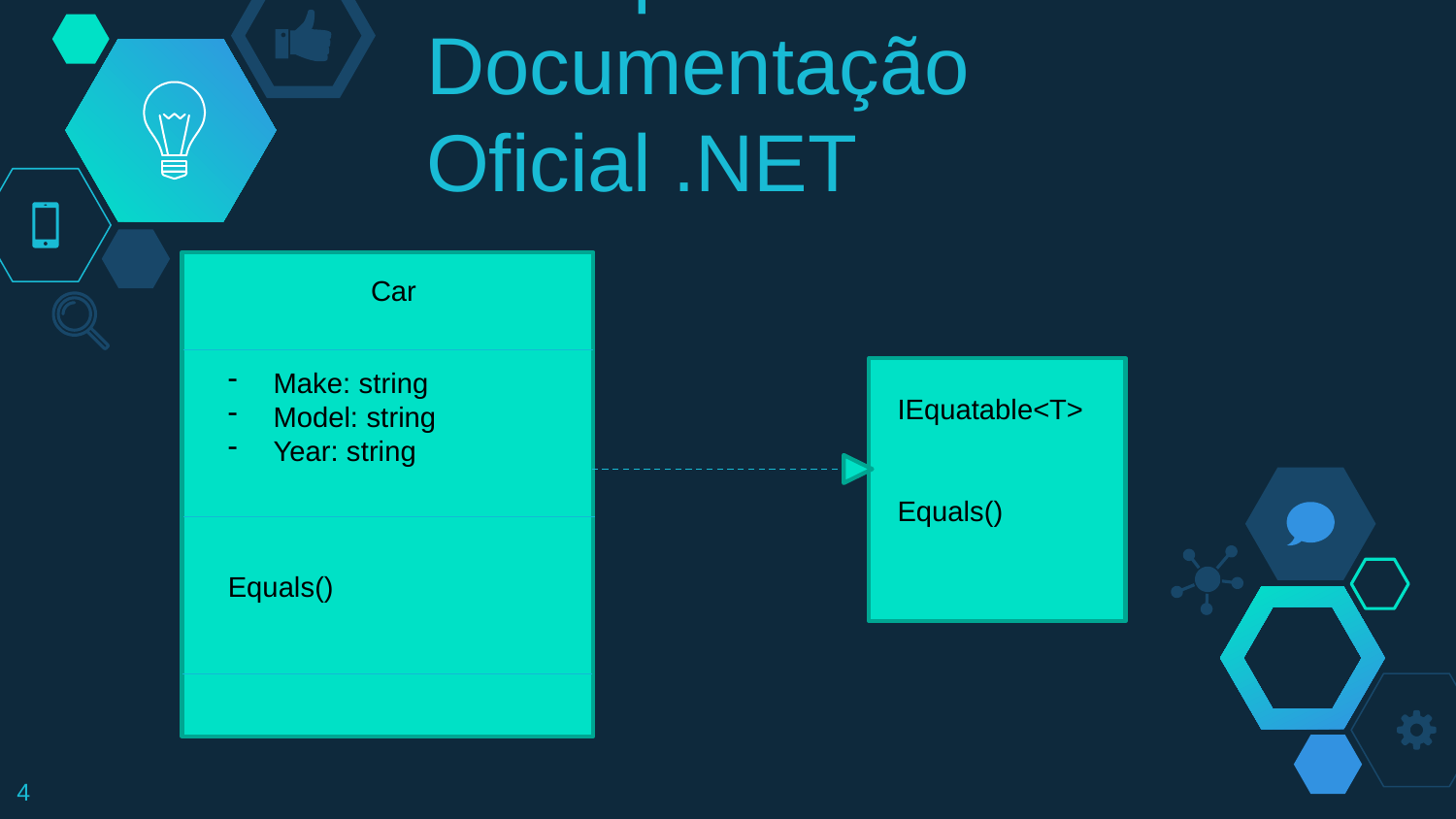

# Exemplo: Documentação Oficial .NET

       Car
Make: string
Model: string
Year: string

Equals()

IEquatable<T>

Equals()

4